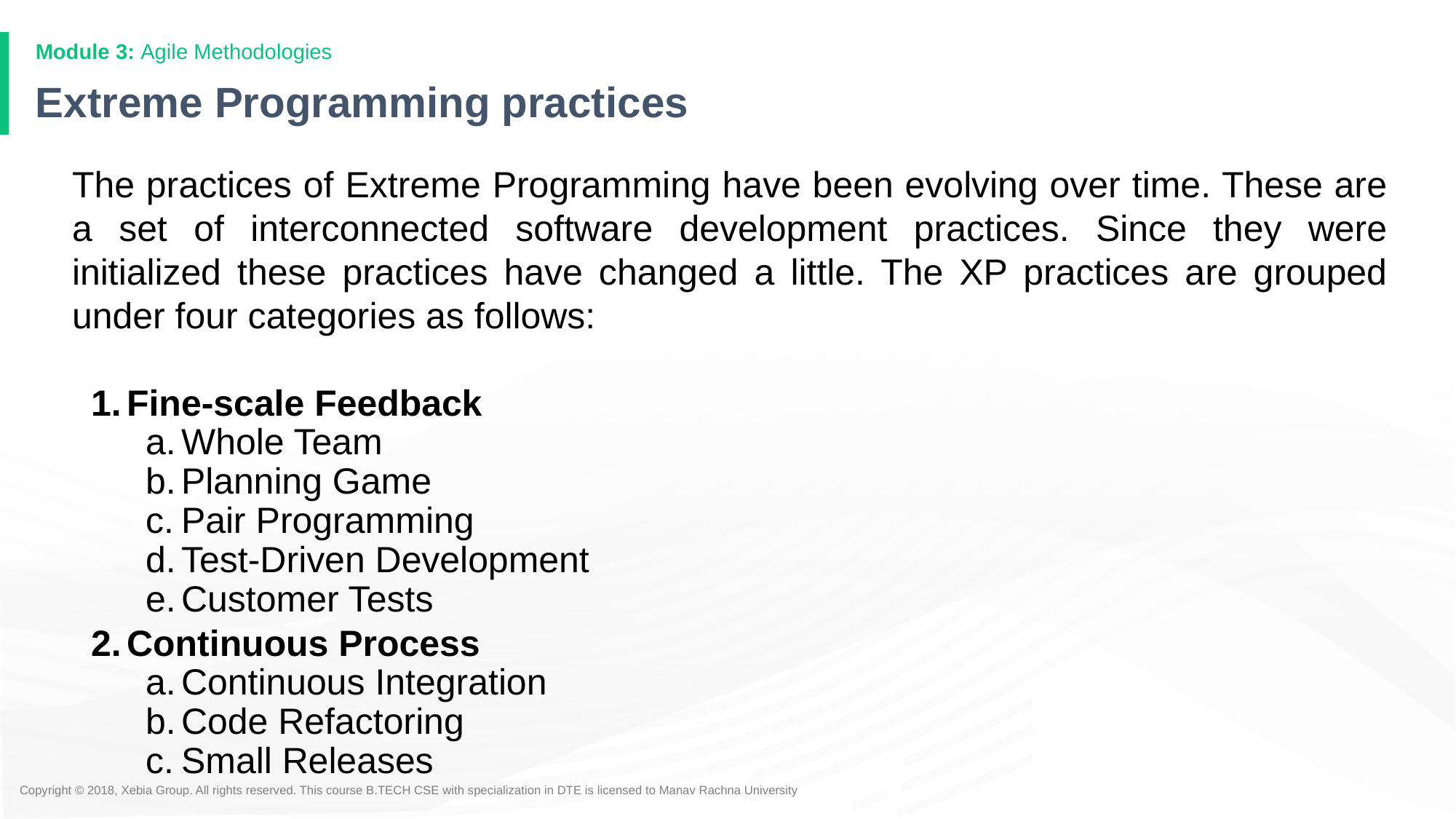

# Extreme Programming practices
The practices of Extreme Programming have been evolving over time. These are a set of interconnected software development practices. Since they were initialized these practices have changed a little. The XP practices are grouped under four categories as follows:

Fine-scale Feedback
Whole Team
Planning Game
Pair Programming
Test-Driven Development
Customer Tests
Continuous Process
Continuous Integration
Code Refactoring
Small Releases